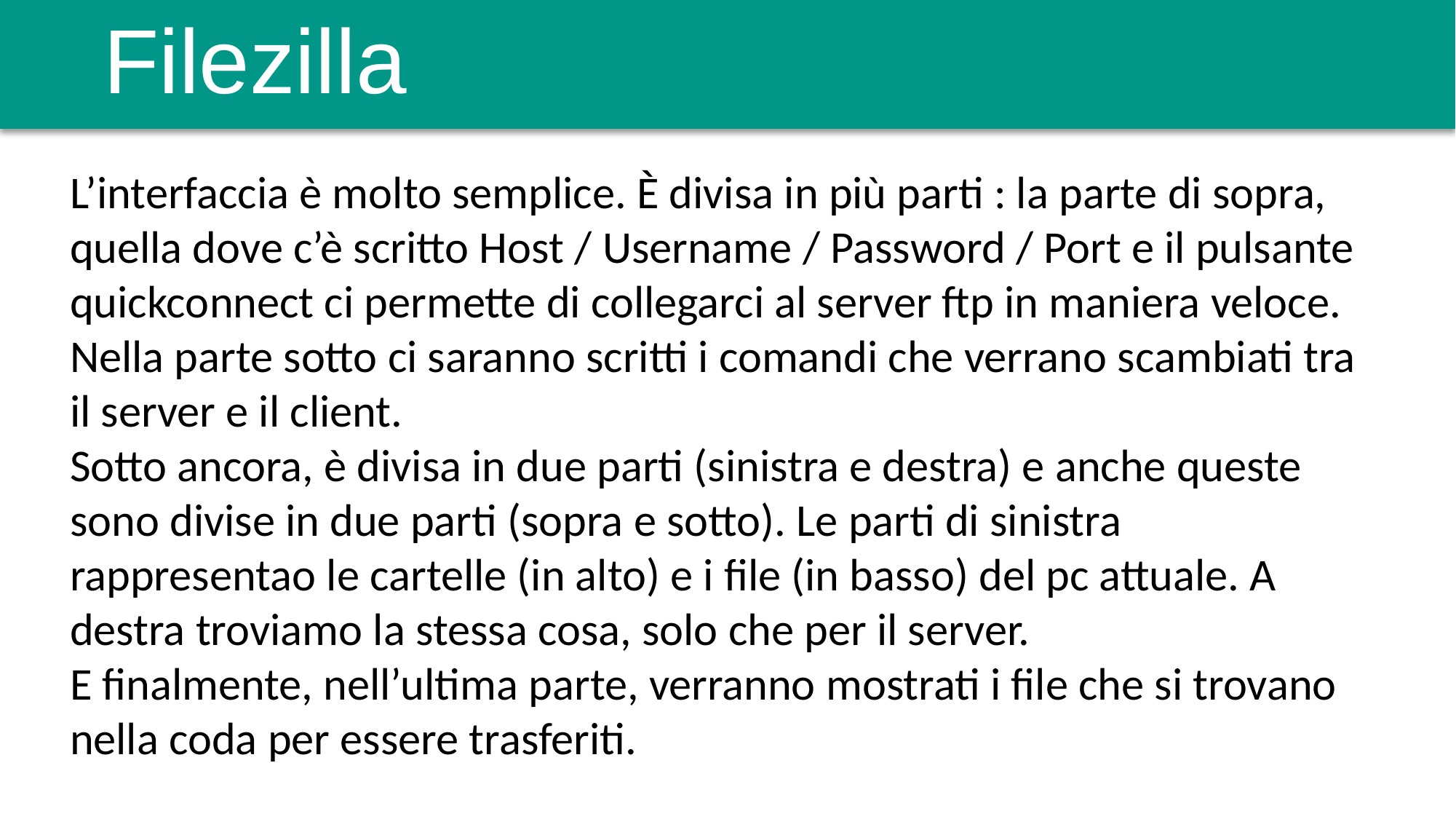

# Filezilla
L’interfaccia è molto semplice. È divisa in più parti : la parte di sopra, quella dove c’è scritto Host / Username / Password / Port e il pulsante quickconnect ci permette di collegarci al server ftp in maniera veloce.
Nella parte sotto ci saranno scritti i comandi che verrano scambiati tra il server e il client.
Sotto ancora, è divisa in due parti (sinistra e destra) e anche queste sono divise in due parti (sopra e sotto). Le parti di sinistra rappresentao le cartelle (in alto) e i file (in basso) del pc attuale. A destra troviamo la stessa cosa, solo che per il server.
E finalmente, nell’ultima parte, verranno mostrati i file che si trovano nella coda per essere trasferiti.